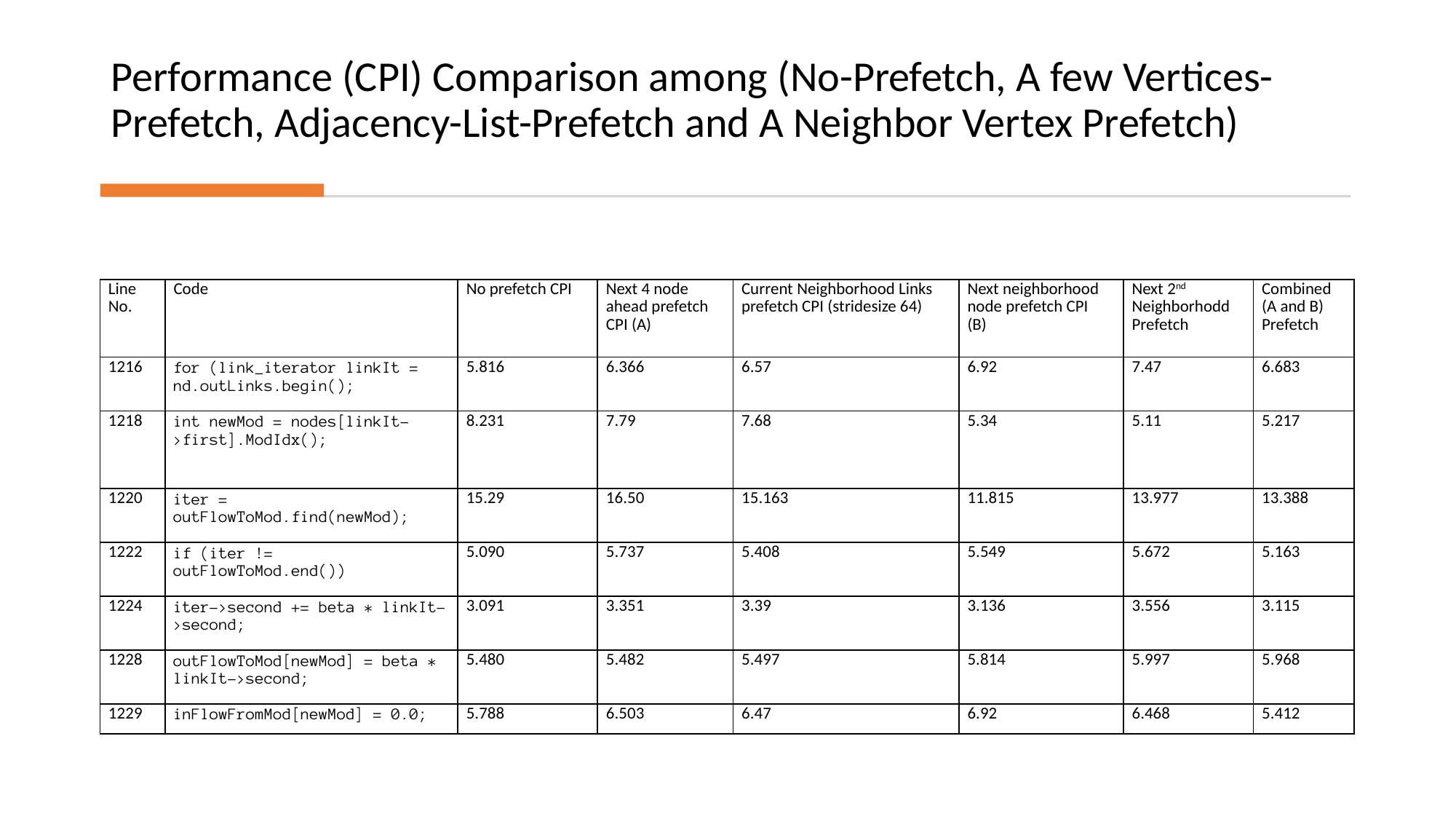

# Performance (CPI) Comparison among (No-Prefetch, A few Vertices-Prefetch, Adjacency-List-Prefetch and A Neighbor Vertex Prefetch)

| Line No. | Code | No prefetch CPI | Next 4 node ahead prefetch CPI (A) | Current Neighborhood Links prefetch CPI (stridesize 64) | Next neighborhood node prefetch CPI (B) | Next 2nd Neighborhodd Prefetch | Combined (A and B) Prefetch |
| --- | --- | --- | --- | --- | --- | --- | --- |
| 1216 | for (link\_iterator linkIt = nd.outLinks.begin(); | 5.816 | 6.366 | 6.57 | 6.92 | 7.47 | 6.683 |
| 1218 | int newMod = nodes[linkIt->first].ModIdx(); | 8.231 | 7.79 | 7.68 | 5.34 | 5.11 | 5.217 |
| 1220 | iter = outFlowToMod.find(newMod); | 15.29 | 16.50 | 15.163 | 11.815 | 13.977 | 13.388 |
| 1222 | if (iter != outFlowToMod.end()) | 5.090 | 5.737 | 5.408 | 5.549 | 5.672 | 5.163 |
| 1224 | iter->second += beta \* linkIt->second; | 3.091 | 3.351 | 3.39 | 3.136 | 3.556 | 3.115 |
| 1228 | outFlowToMod[newMod] = beta \* linkIt->second; | 5.480 | 5.482 | 5.497 | 5.814 | 5.997 | 5.968 |
| 1229 | inFlowFromMod[newMod] = 0.0; | 5.788 | 6.503 | 6.47 | 6.92 | 6.468 | 5.412 |
5